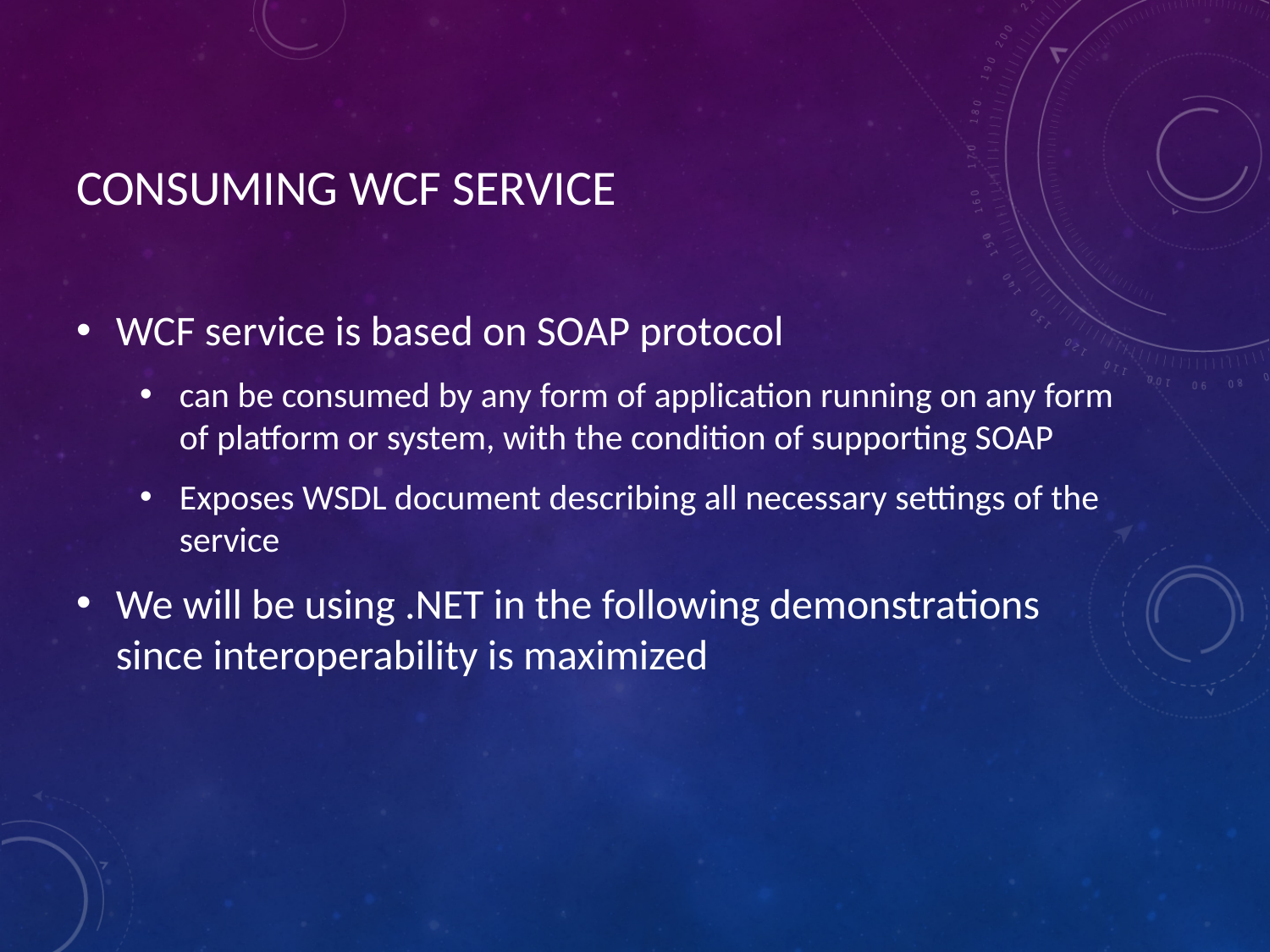

# Consuming wcf service
WCF service is based on SOAP protocol
can be consumed by any form of application running on any form of platform or system, with the condition of supporting SOAP
Exposes WSDL document describing all necessary settings of the service
We will be using .NET in the following demonstrations since interoperability is maximized